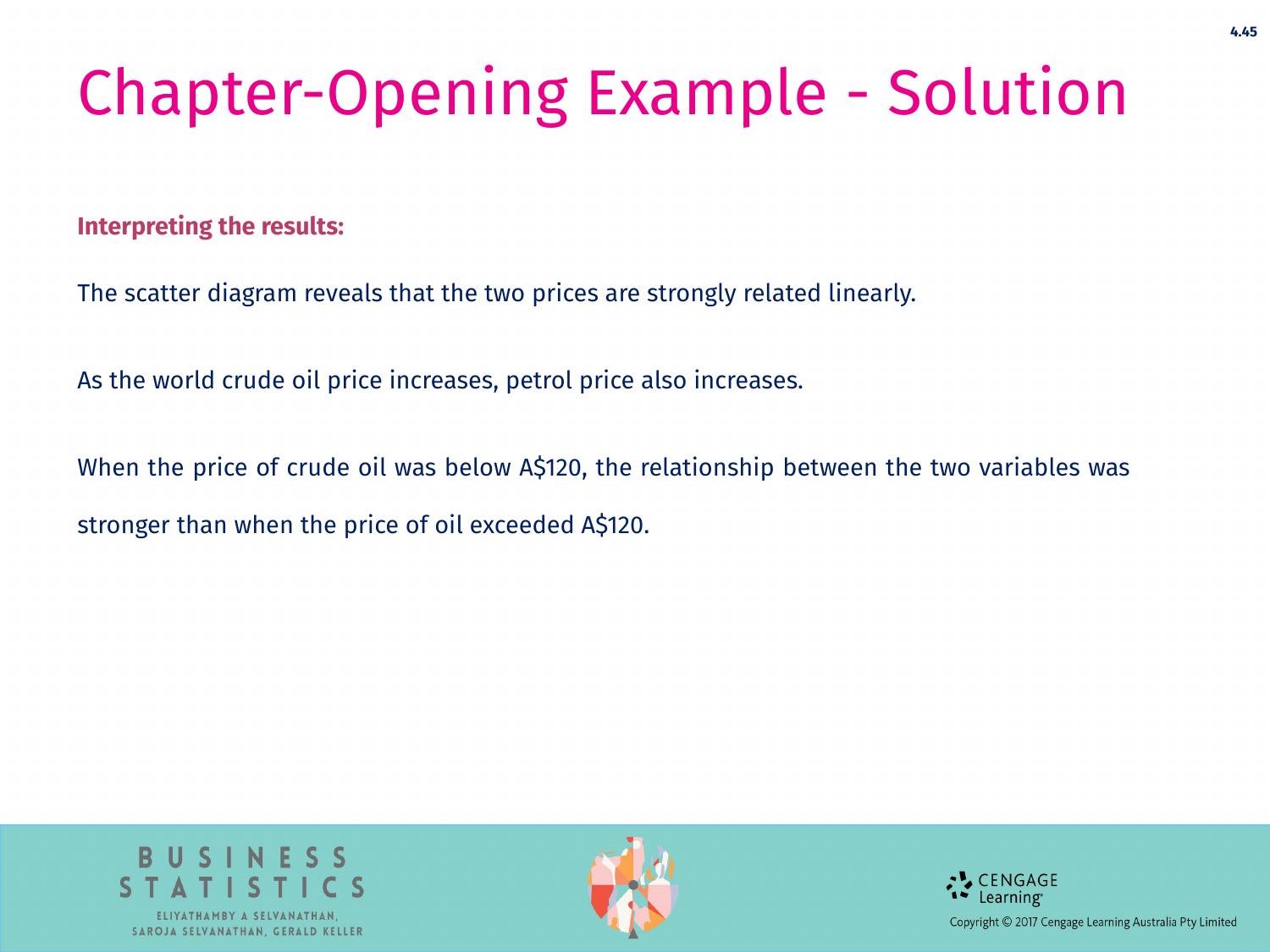

4.45
# Chapter-Opening Example - Solution
Interpreting the results:
The scatter diagram reveals that the two prices are strongly related linearly.
As the world crude oil price increases, petrol price also increases.
When the price of crude oil was below A$120, the relationship between the two variables was stronger than when the price of oil exceeded A$120.